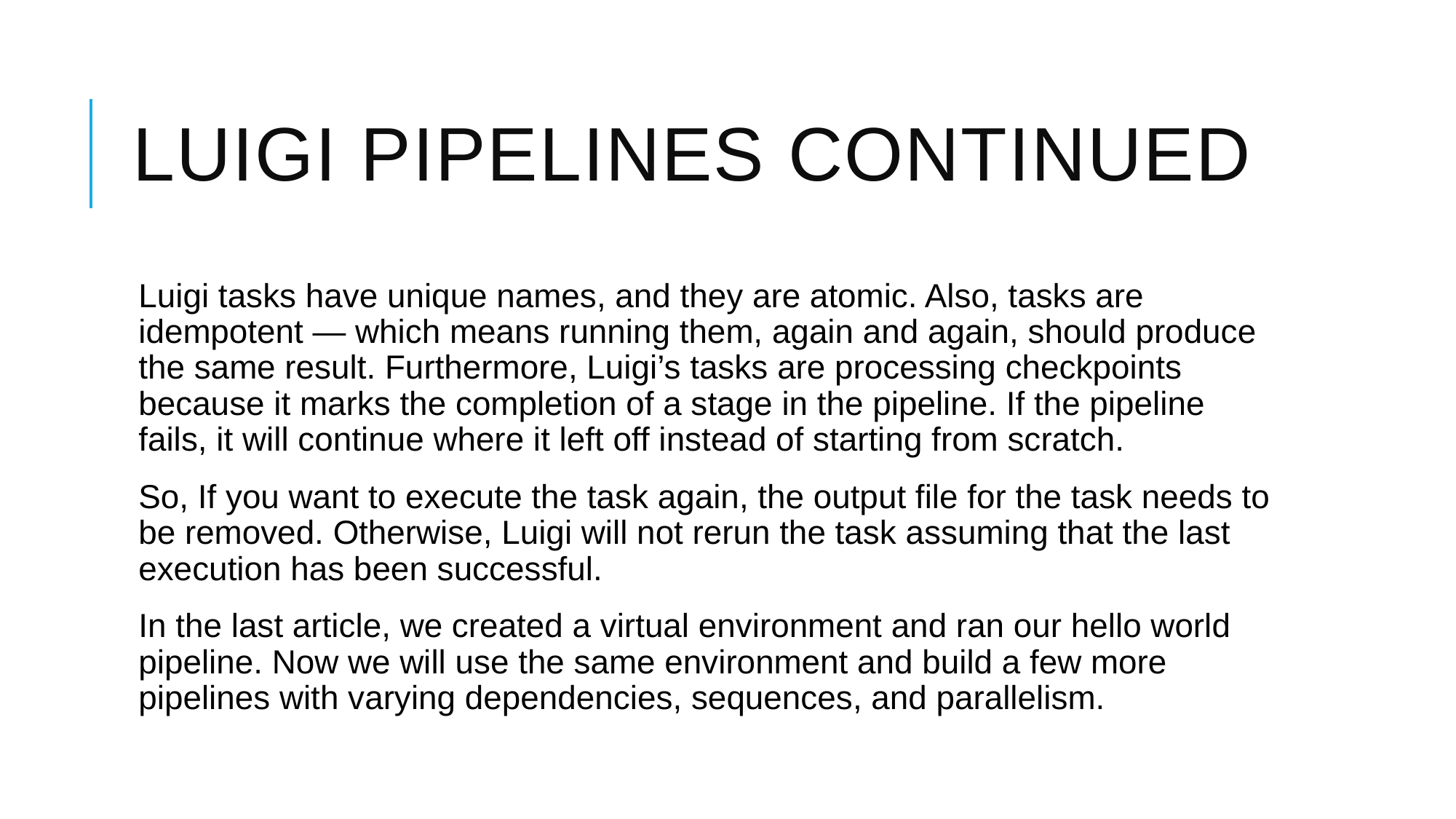

# Luigi pipelines continued
Luigi tasks have unique names, and they are atomic. Also, tasks are idempotent — which means running them, again and again, should produce the same result. Furthermore, Luigi’s tasks are processing checkpoints because it marks the completion of a stage in the pipeline. If the pipeline fails, it will continue where it left off instead of starting from scratch.
So, If you want to execute the task again, the output file for the task needs to be removed. Otherwise, Luigi will not rerun the task assuming that the last execution has been successful.
In the last article, we created a virtual environment and ran our hello world pipeline. Now we will use the same environment and build a few more pipelines with varying dependencies, sequences, and parallelism.